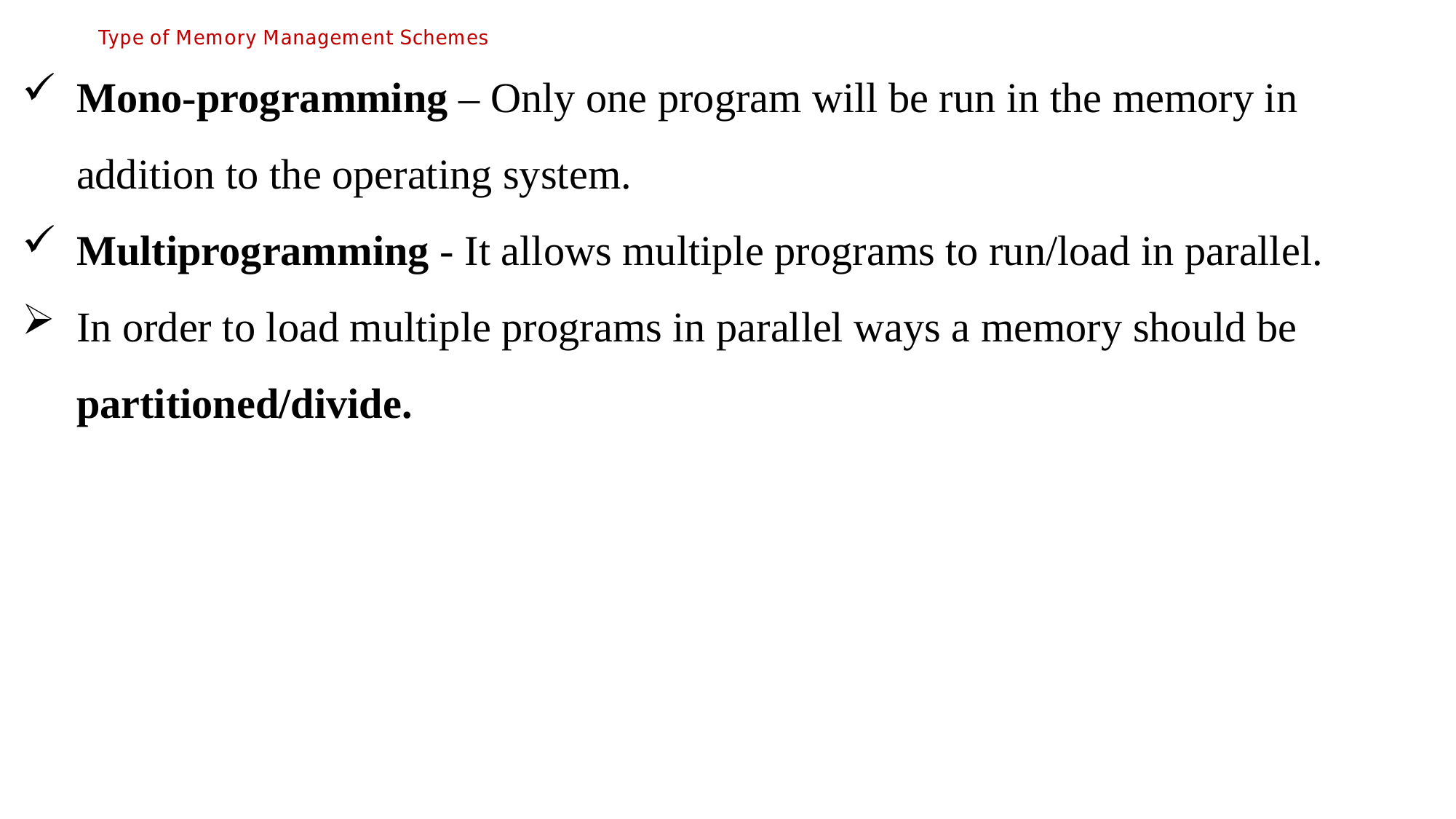

# Type of Memory Management Schemes
Mono-programming – Only one program will be run in the memory in addition to the operating system.
Multiprogramming - It allows multiple programs to run/load in parallel.
In order to load multiple programs in parallel ways a memory should be partitioned/divide.